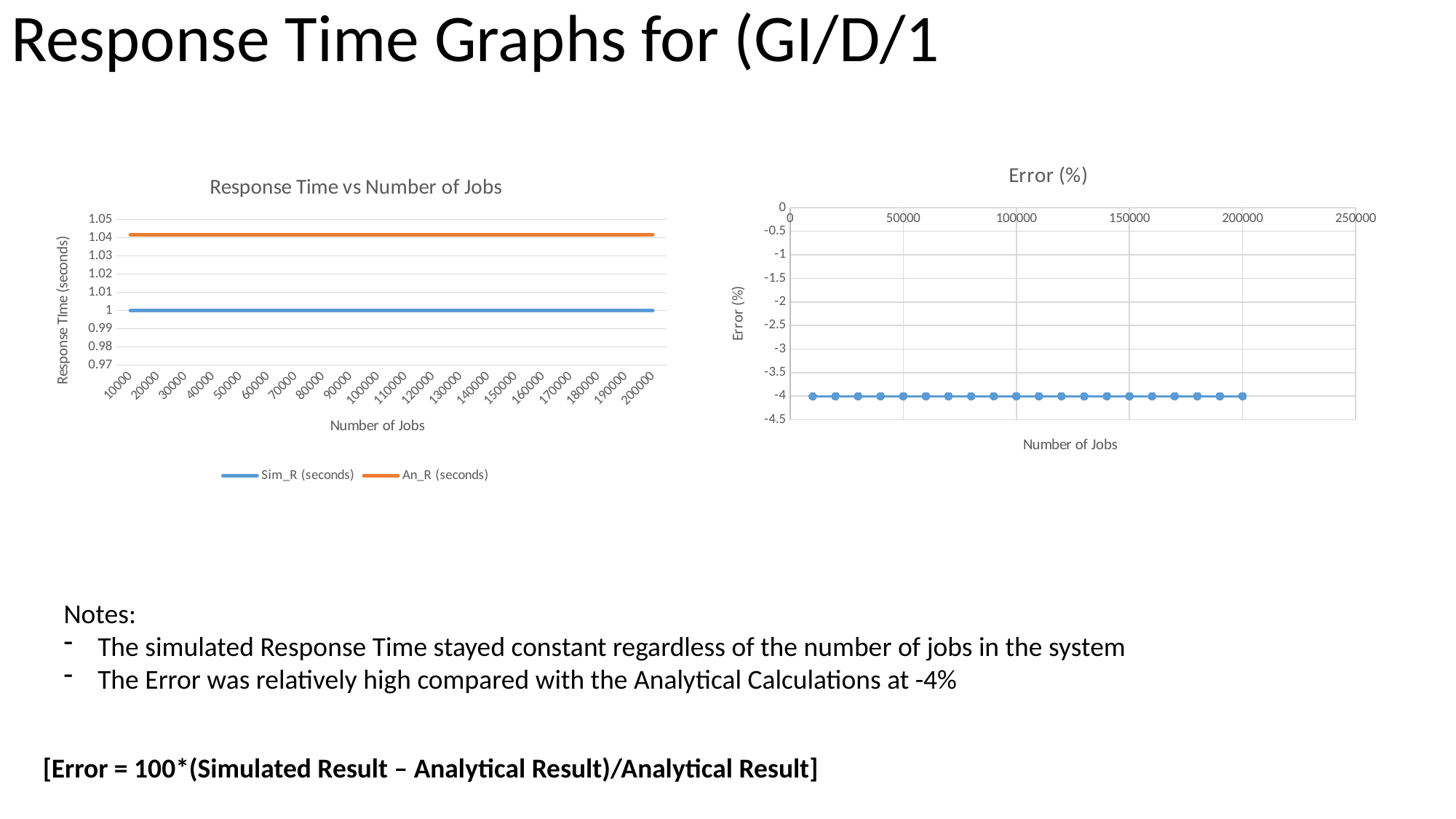

# Response Time Graphs for (GI/D/1

### Chart:

| Category | Error (%) |
|---|---|

### Chart: Response Time vs Number of Jobs

| Category | Sim_R (seconds) | An_R (seconds) |
|---|---|---|
| 10000 | 1.0 | 1.04167 |
| 20000 | 1.0 | 1.04167 |
| 30000 | 1.0 | 1.04167 |
| 40000 | 1.0 | 1.04167 |
| 50000 | 1.0 | 1.04167 |
| 60000 | 1.0 | 1.04167 |
| 70000 | 1.0 | 1.04167 |
| 80000 | 1.0 | 1.04167 |
| 90000 | 1.0 | 1.04167 |
| 100000 | 1.0 | 1.04167 |
| 110000 | 1.0 | 1.04167 |
| 120000 | 1.0 | 1.04167 |
| 130000 | 1.0 | 1.04167 |
| 140000 | 1.0 | 1.04167 |
| 150000 | 1.0 | 1.04167 |
| 160000 | 1.0 | 1.04167 |
| 170000 | 1.0 | 1.04167 |
| 180000 | 1.0 | 1.04167 |
| 190000 | 1.0 | 1.04167 |
| 200000 | 1.0 | 1.04167 |
Notes:
The simulated Response Time stayed constant regardless of the number of jobs in the system
The Error was relatively high compared with the Analytical Calculations at -4%
[Error = 100*(Simulated Result – Analytical Result)/Analytical Result]